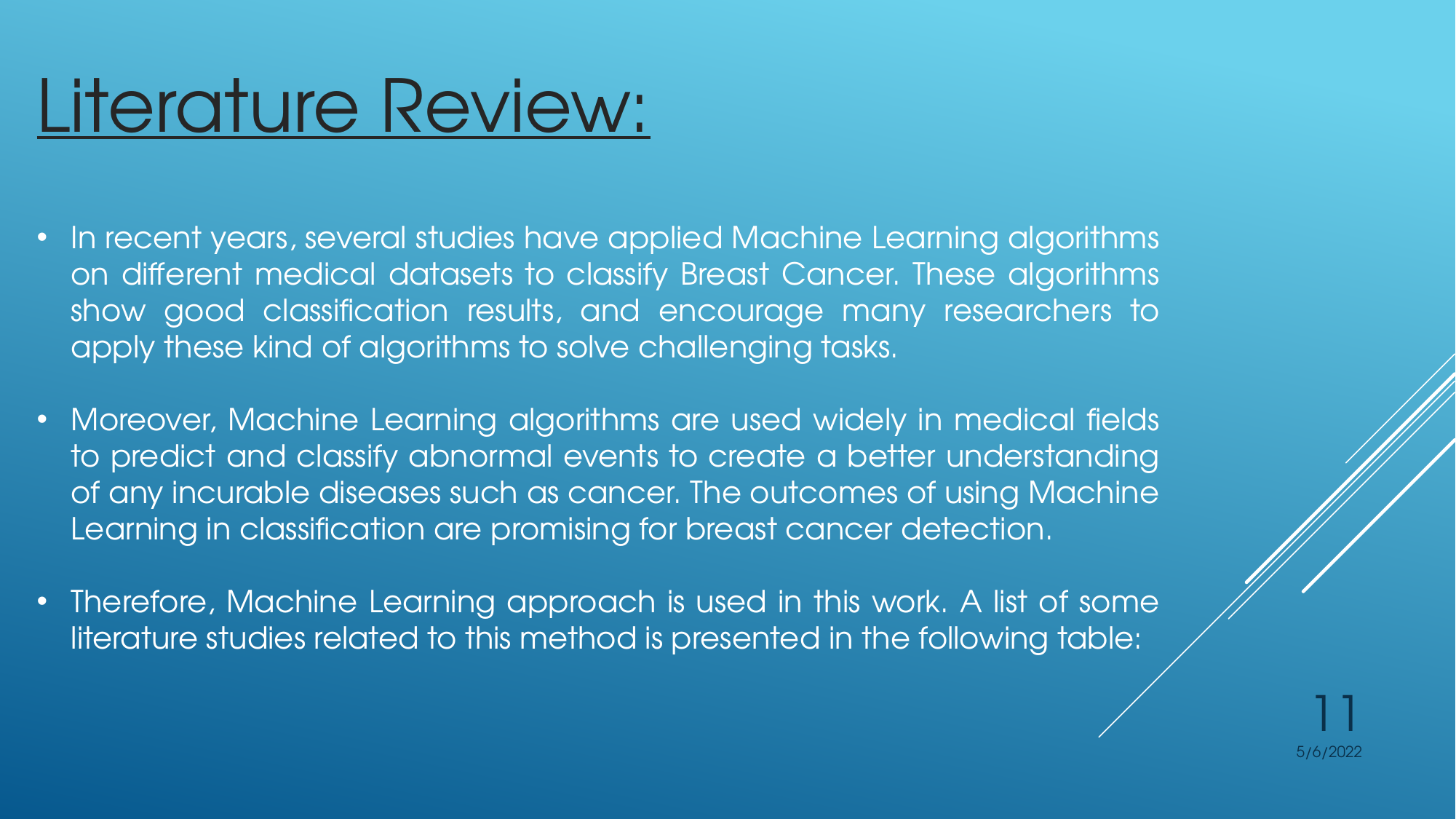

Literature Review:
In recent years, several studies have applied Machine Learning algorithms on different medical datasets to classify Breast Cancer. These algorithms show good classification results, and encourage many researchers to apply these kind of algorithms to solve challenging tasks.

Moreover, Machine Learning algorithms are used widely in medical fields to predict and classify abnormal events to create a better understanding of any incurable diseases such as cancer. The outcomes of using Machine Learning in classification are promising for breast cancer detection.

Therefore, Machine Learning approach is used in this work. A list of some literature studies related to this method is presented in the following table:

11
5/6/2022